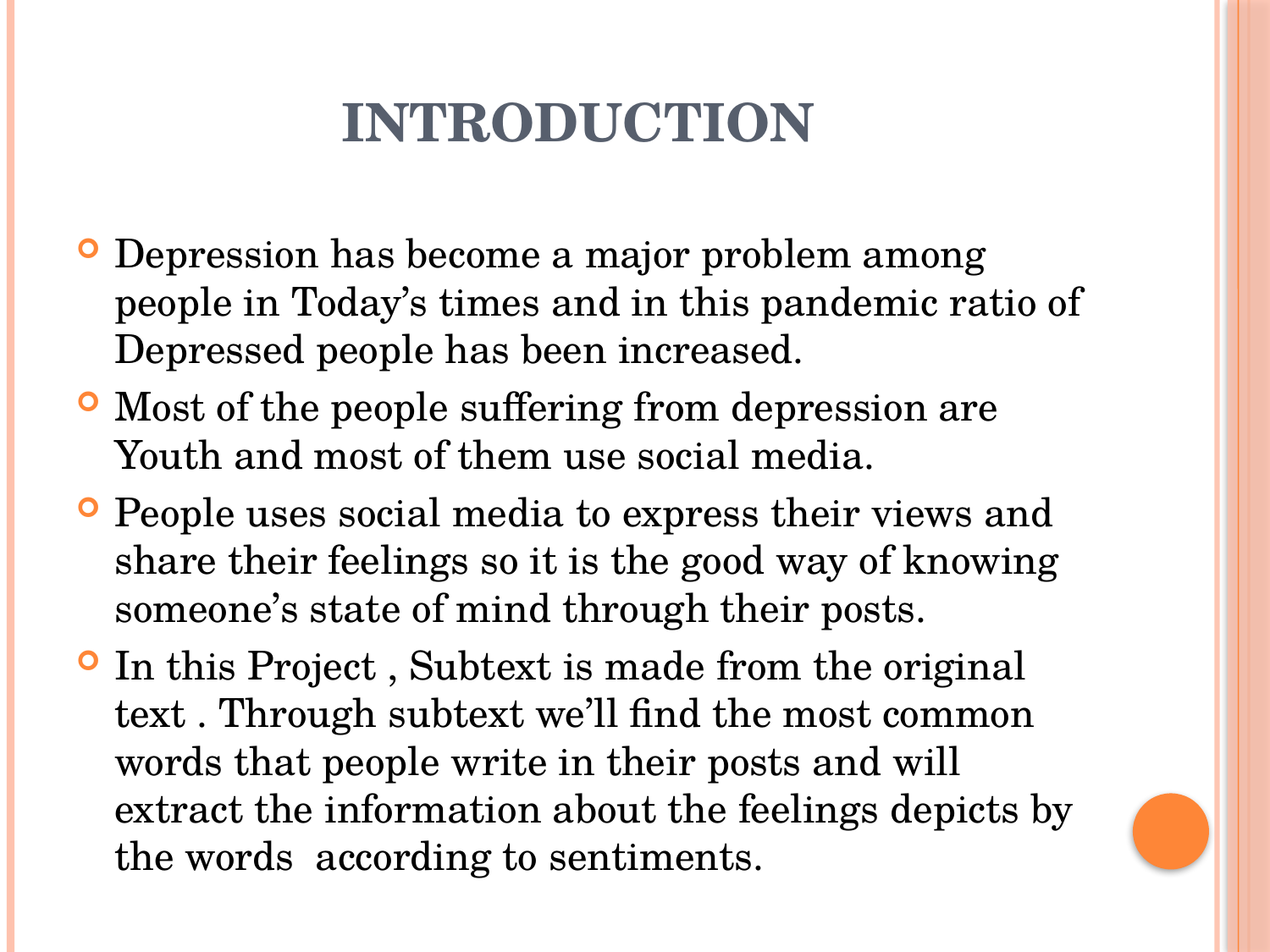

# INTRODUCTION
Depression has become a major problem among people in Today’s times and in this pandemic ratio of Depressed people has been increased.
Most of the people suffering from depression are Youth and most of them use social media.
People uses social media to express their views and share their feelings so it is the good way of knowing someone’s state of mind through their posts.
In this Project , Subtext is made from the original text . Through subtext we’ll find the most common words that people write in their posts and will extract the information about the feelings depicts by  the words  according to sentiments.